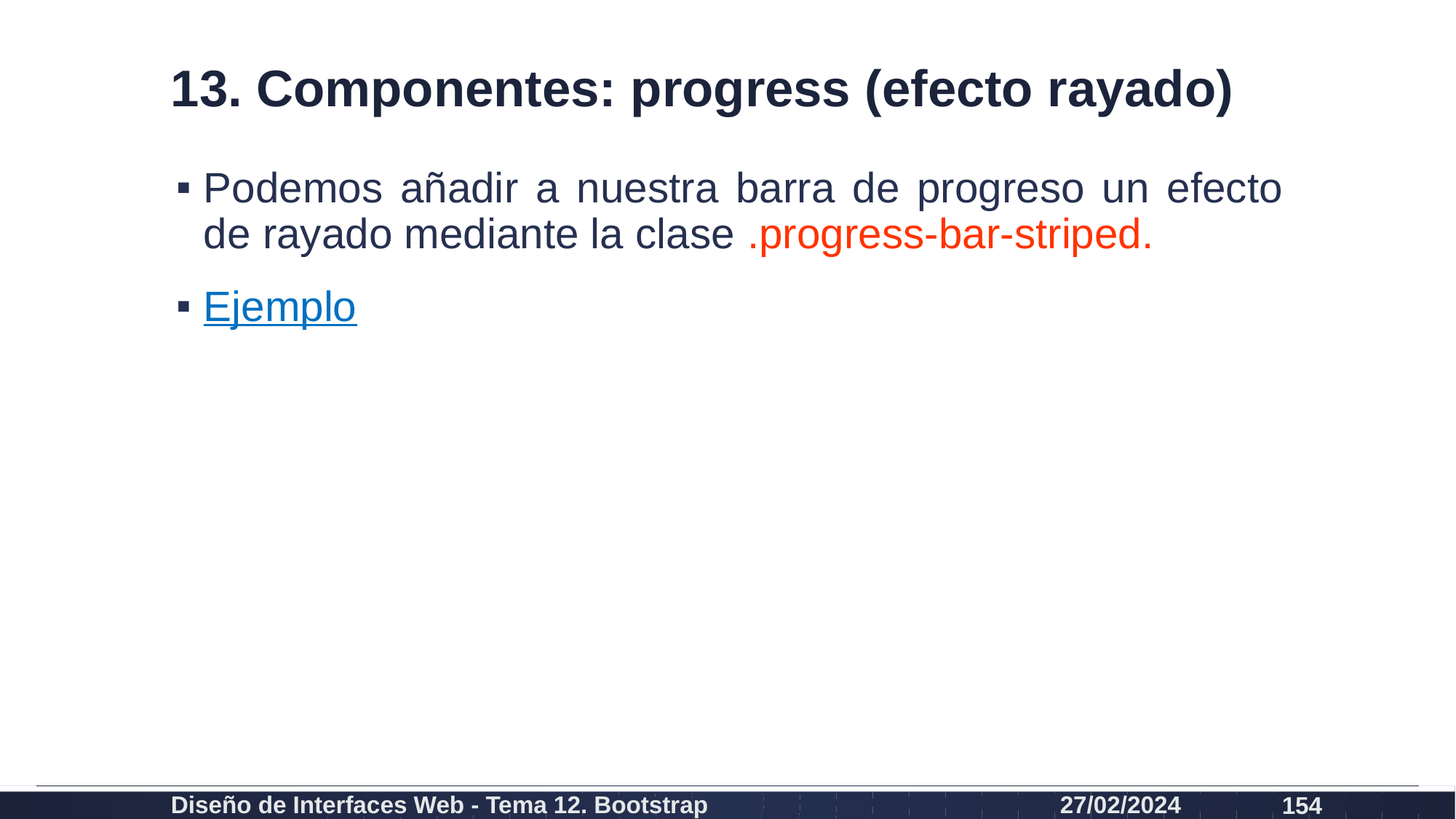

# 13. Componentes: progress (efecto rayado)
Podemos añadir a nuestra barra de progreso un efecto de rayado mediante la clase .progress-bar-striped.
Ejemplo
Diseño de Interfaces Web - Tema 12. Bootstrap
27/02/2024
154